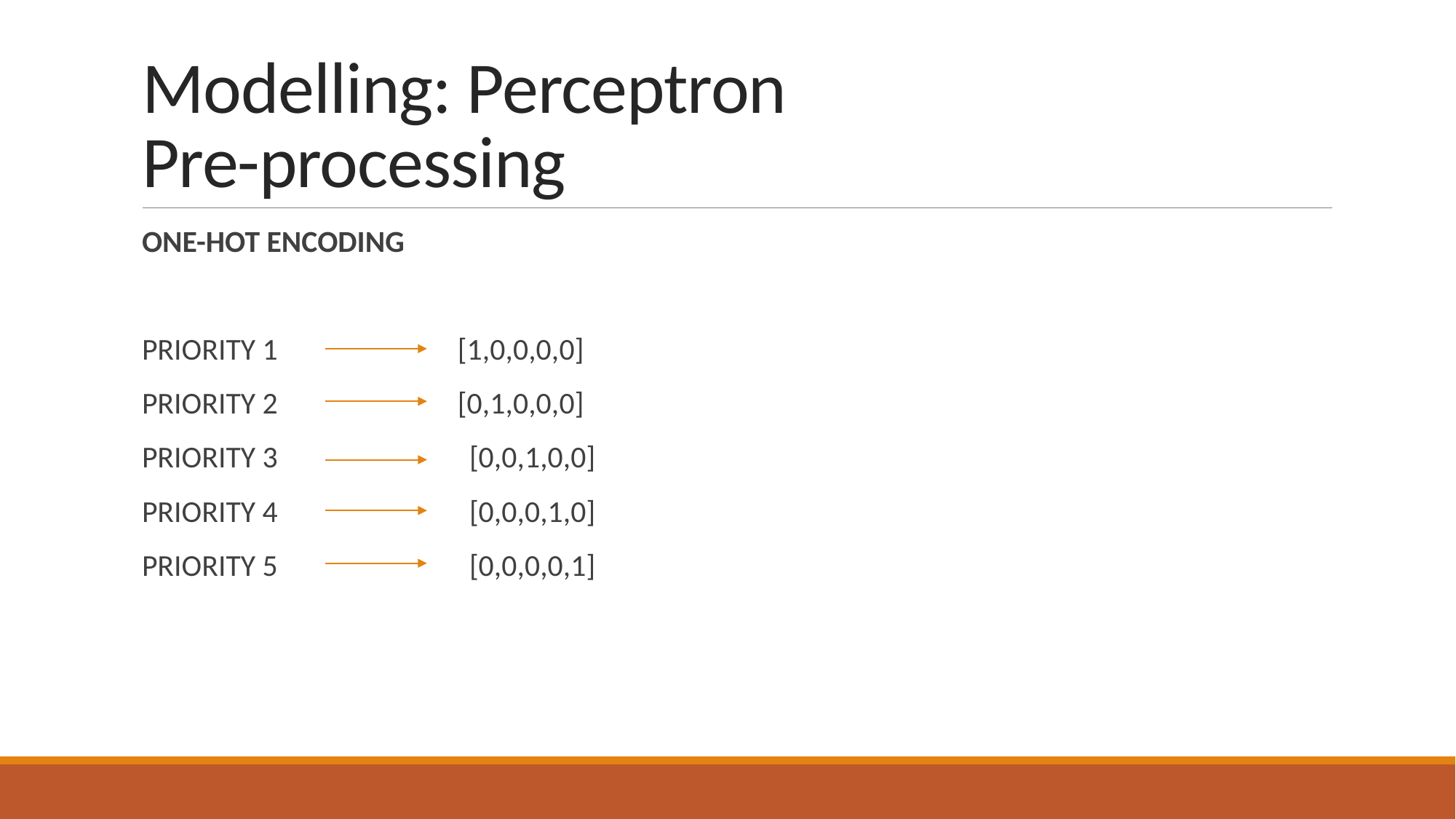

# Modelling: Perceptron Pre-processing
ONE-HOT ENCODING

PRIORITY 1                          [1,0,0,0,0]
PRIORITY 2                          [0,1,0,0,0]
PRIORITY 3 		[0,0,1,0,0]
PRIORITY 4 		[0,0,0,1,0]
PRIORITY 5 		[0,0,0,0,1]